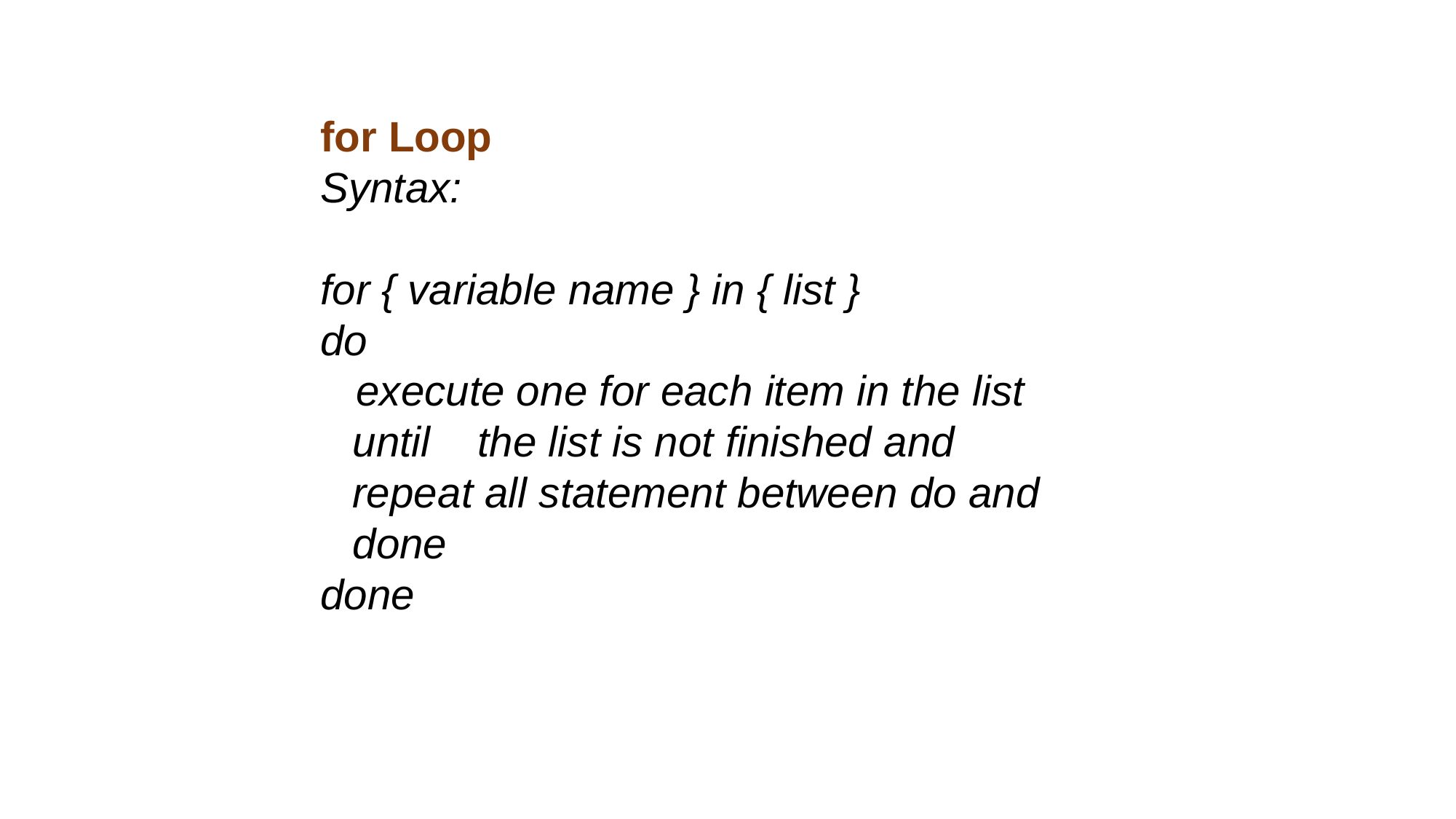

for Loop
Syntax:

for { variable name } in { list }
do
   execute one for each item in the list until    the list is not finished and repeat all statement between do and done
done